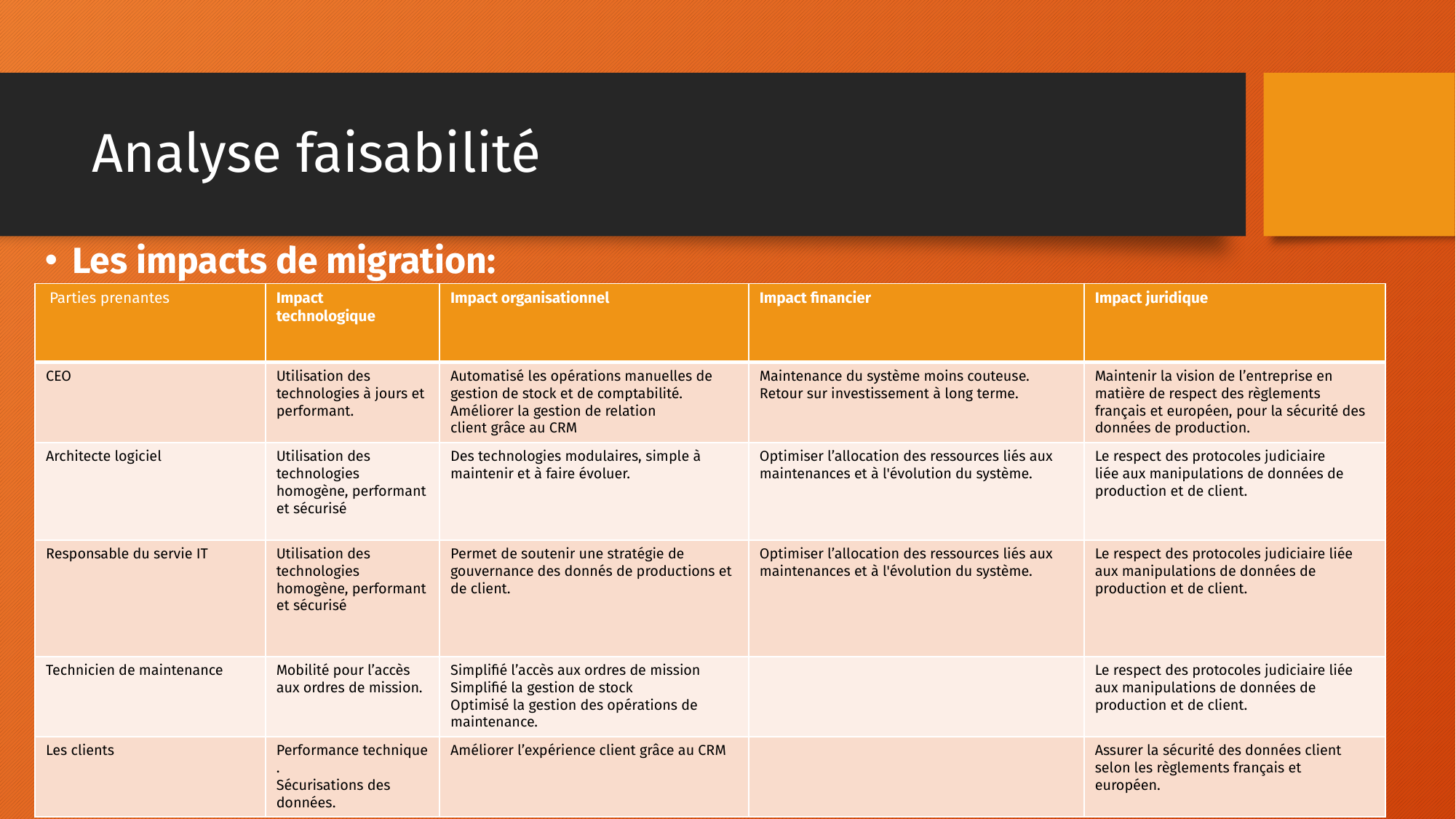

# Analyse faisabilité
Les impacts de migration:
| Parties prenantes | Impact technologique | Impact organisationnel | Impact financier | Impact juridique |
| --- | --- | --- | --- | --- |
| CEO | Utilisation des technologies à jours et performant. | Automatisé les opérations manuelles de gestion de stock et de comptabilité.  Améliorer la gestion de relation client grâce au CRM | Maintenance du système moins couteuse.  Retour sur investissement à long terme. | Maintenir la vision de l’entreprise en matière de respect des règlements français et européen, pour la sécurité des données de production. |
| Architecte logiciel | Utilisation des technologies homogène, performant et sécurisé | Des technologies modulaires, simple à maintenir et à faire évoluer. | Optimiser l’allocation des ressources liés aux maintenances et à l'évolution du système. | Le respect des protocoles judiciaire liée aux manipulations de données de production et de client. |
| Responsable du servie IT | Utilisation des technologies homogène, performant et sécurisé | Permet de soutenir une stratégie de gouvernance des donnés de productions et de client. | Optimiser l’allocation des ressources liés aux maintenances et à l'évolution du système. | Le respect des protocoles judiciaire liée aux manipulations de données de production et de client. |
| Technicien de maintenance | Mobilité pour l’accès aux ordres de mission. | Simplifié l’accès aux ordres de mission  Simplifié la gestion de stock  Optimisé la gestion des opérations de maintenance. |  | Le respect des protocoles judiciaire liée aux manipulations de données de production et de client. |
| Les clients | Performance technique.  Sécurisations des données. | Améliorer l’expérience client grâce au CRM |  | Assurer la sécurité des données client selon les règlements français et européen. |